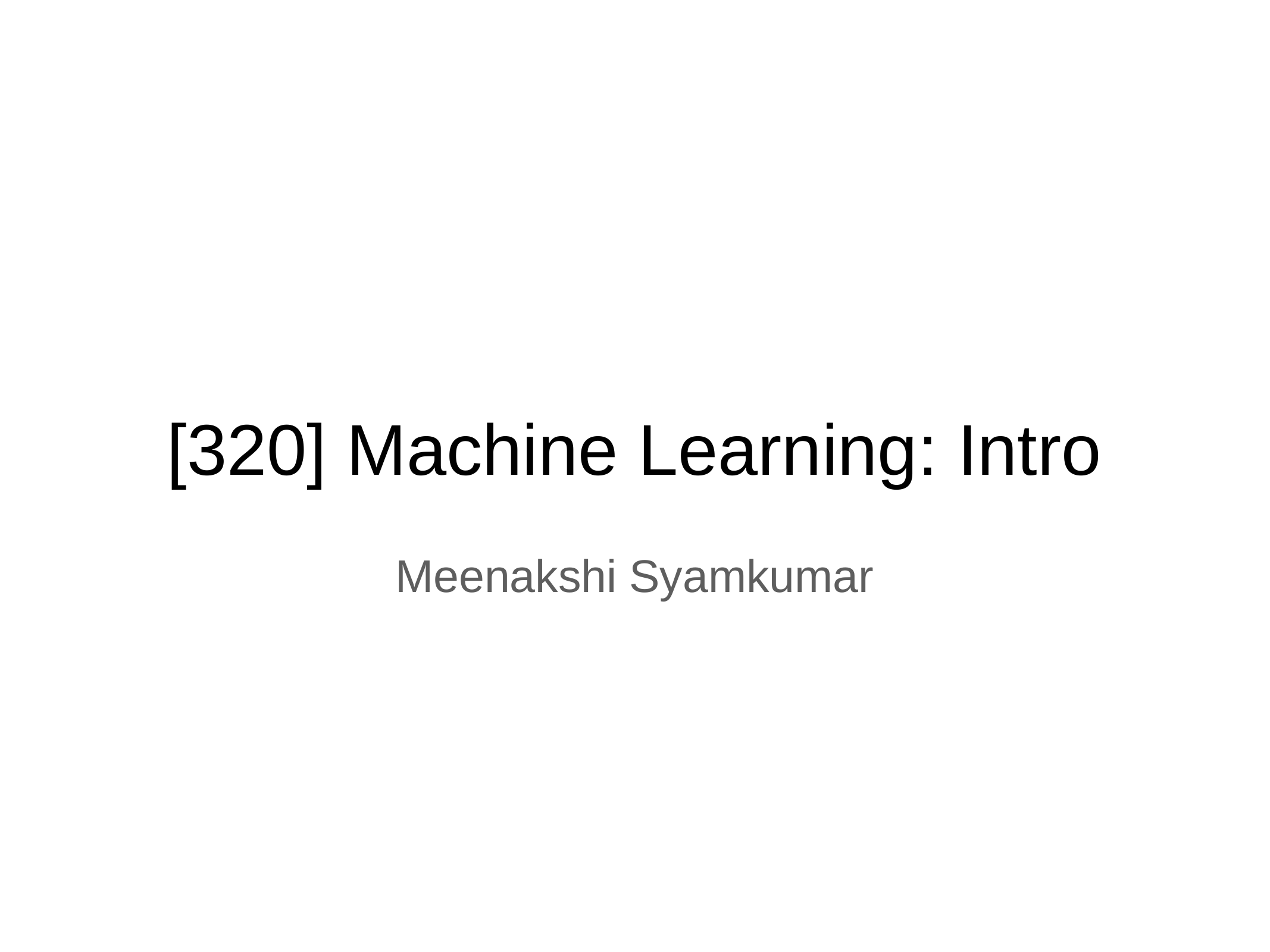

# [320] Machine Learning: Intro
Meenakshi Syamkumar